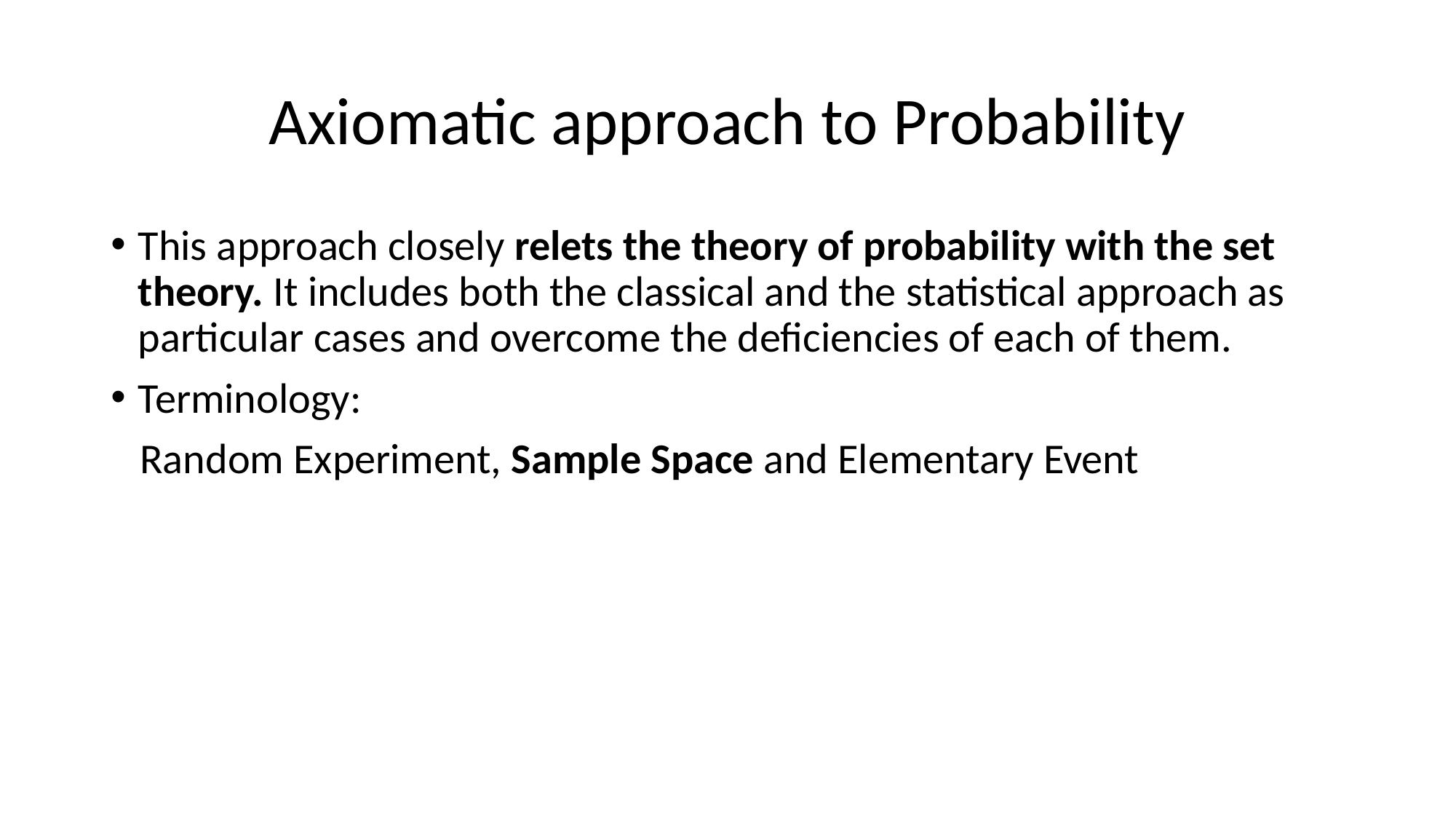

# Axiomatic approach to Probability
This approach closely relets the theory of probability with the set theory. It includes both the classical and the statistical approach as particular cases and overcome the deficiencies of each of them.
Terminology:
   Random Experiment, Sample Space and Elementary Event